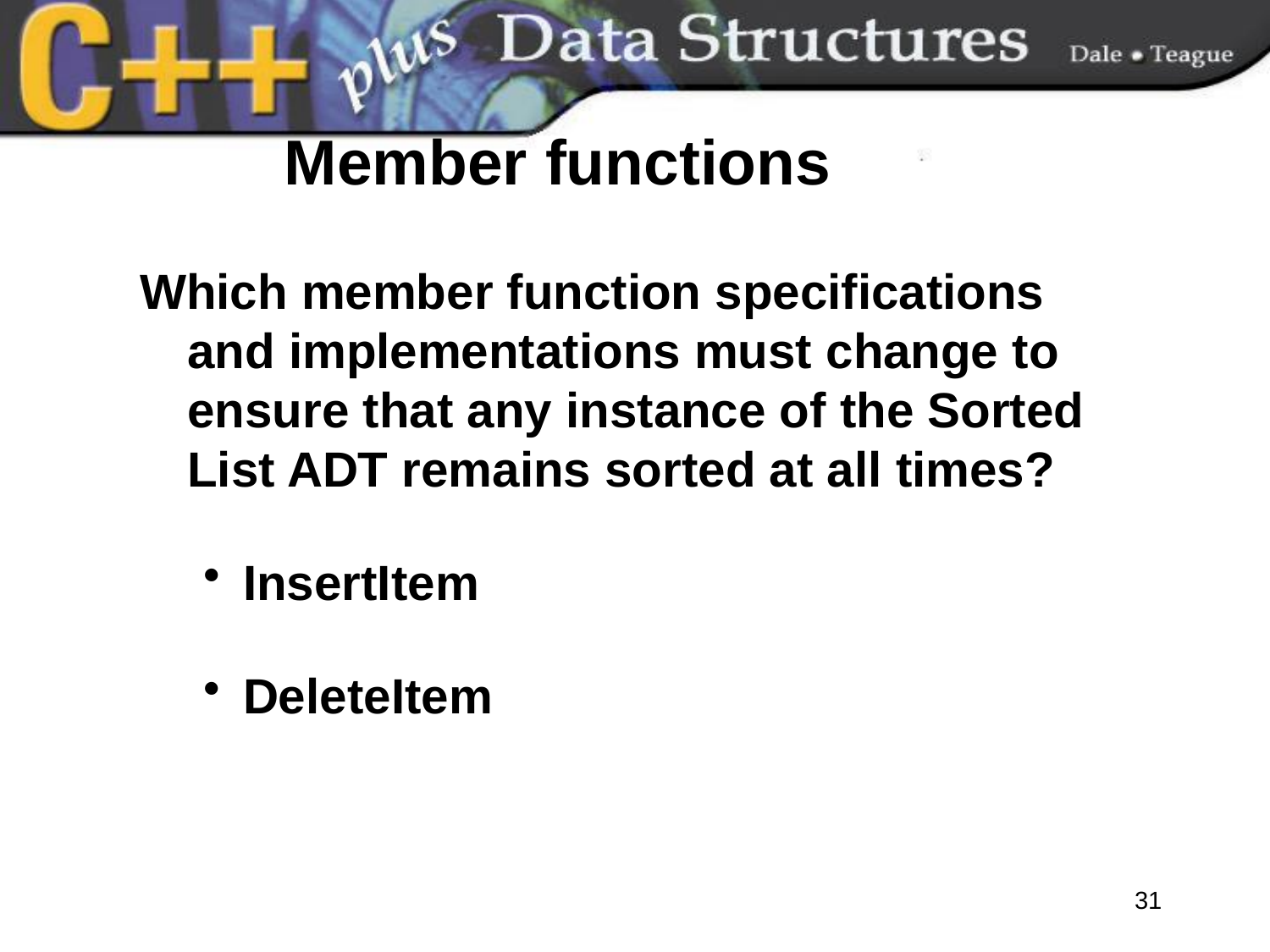

# Member functions
Which member function specifications and implementations must change to ensure that any instance of the Sorted List ADT remains sorted at all times?

InsertItem

DeleteItem
31